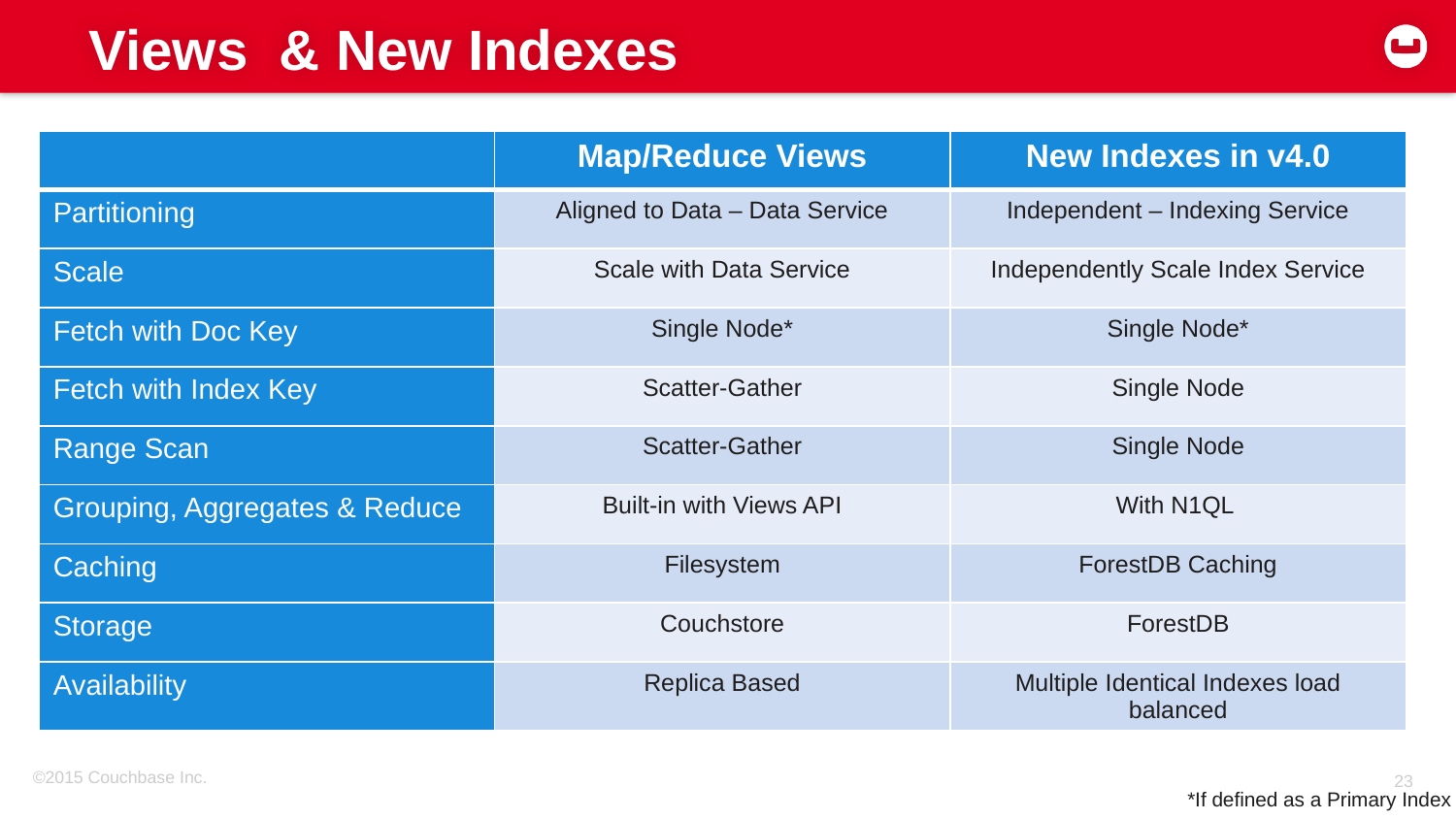

# Views  & New Indexes
|  | Map/Reduce Views | New Indexes in v4.0 |
| --- | --- | --- |
| Partitioning | Aligned to Data – Data Service | Independent – Indexing Service |
| Scale | Scale with Data Service | Independently Scale Index Service |
| Fetch with Doc Key | Single Node\* | Single Node\* |
| Fetch with Index Key | Scatter-Gather | Single Node |
| Range Scan | Scatter-Gather | Single Node |
| Grouping, Aggregates & Reduce | Built-in with Views API | With N1QL |
| Caching | Filesystem | ForestDB Caching |
| Storage | Couchstore | ForestDB |
| Availability | Replica Based | Multiple Identical Indexes load balanced |
*If defined as a Primary Index